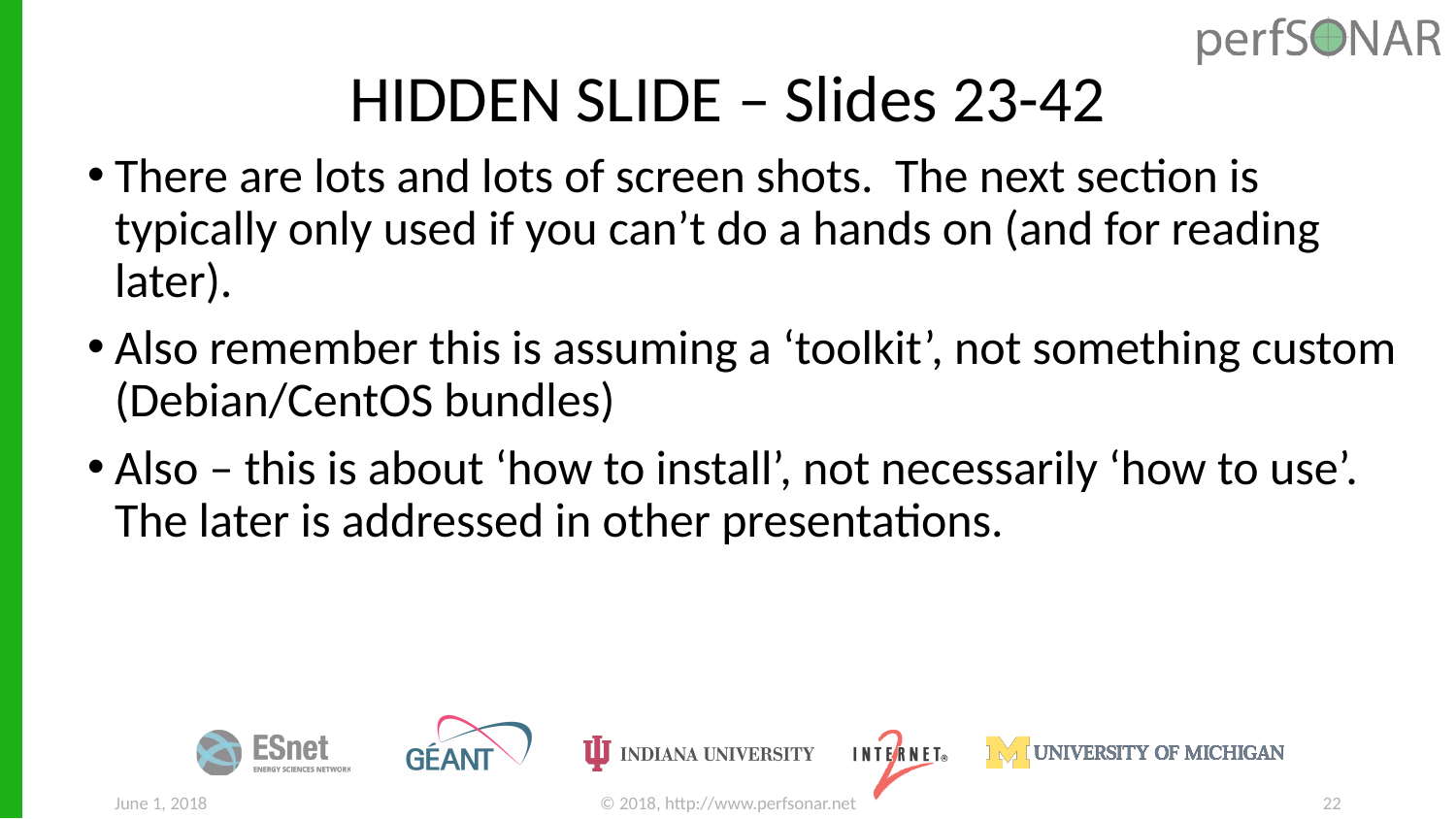

# HIDDEN SLIDE – Slides 23-42
There are lots and lots of screen shots.  The next section is typically only used if you can’t do a hands on (and for reading later).
Also remember this is assuming a ‘toolkit’, not something custom (Debian/CentOS bundles)
Also – this is about ‘how to install’, not necessarily ‘how to use’.  The later is addressed in other presentations.
June 1, 2018
© 2018, http://www.perfsonar.net
22